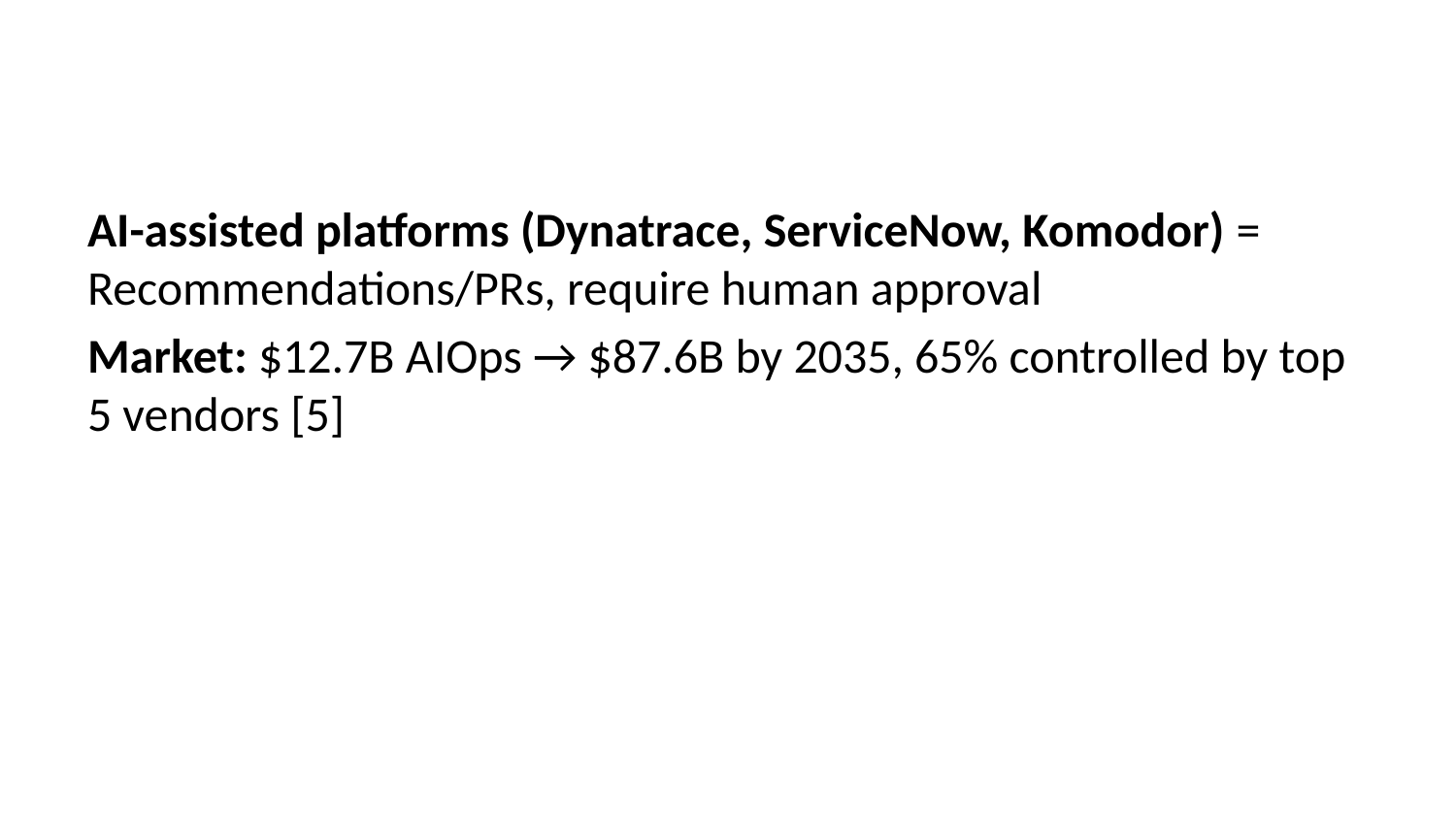

AI-assisted platforms (Dynatrace, ServiceNow, Komodor) = Recommendations/PRs, require human approval
Market: $12.7B AIOps → $87.6B by 2035, 65% controlled by top 5 vendors [5]